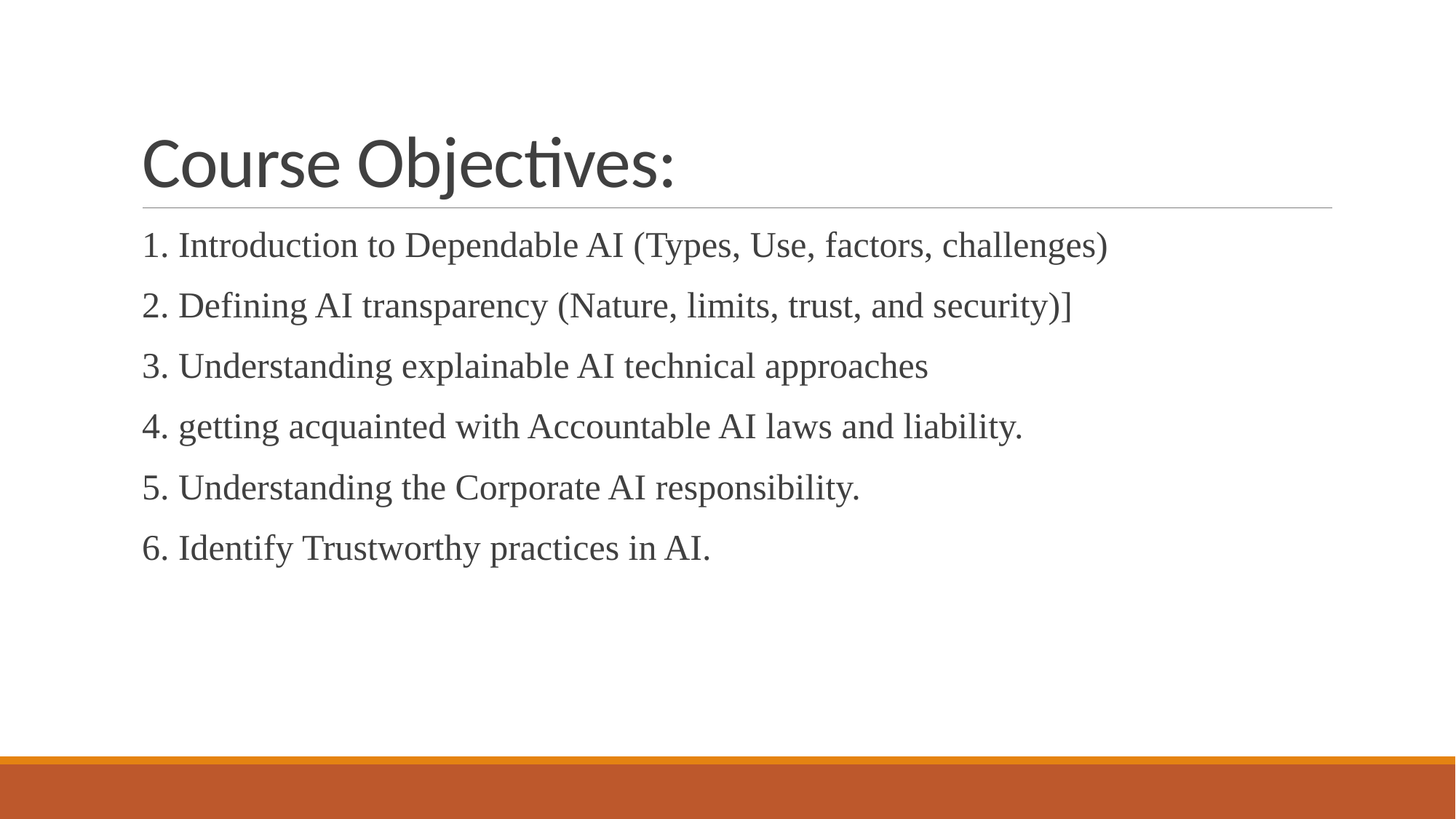

# Course Objectives:
1. Introduction to Dependable AI (Types, Use, factors, challenges)
2. Defining AI transparency (Nature, limits, trust, and security)]
3. Understanding explainable AI technical approaches
4. getting acquainted with Accountable AI laws and liability.
5. Understanding the Corporate AI responsibility.
6. Identify Trustworthy practices in AI.